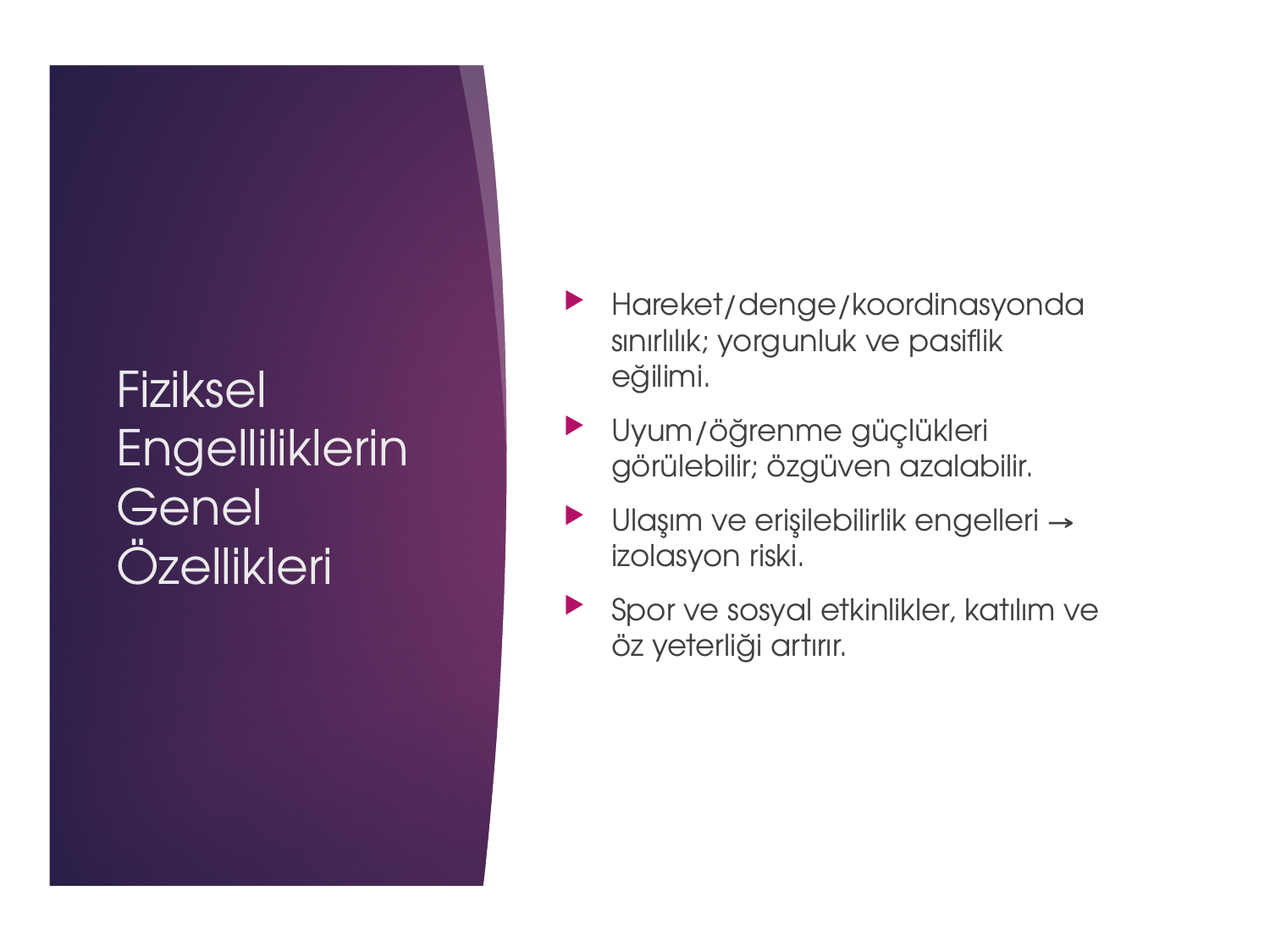

Hareket/denge/koordinasyonda sınırlılık; yorgunluk ve pasiflik eğilimi.
Uyum/öğrenme güçlükleri görülebilir; özgüven azalabilir.
Ulaşım ve erişilebilirlik engelleri → izolasyon riski.
Spor ve sosyal etkinlikler, katılım ve öz yeterliği artırır.

# Fiziksel Engelliliklerin Genel Özellikleri